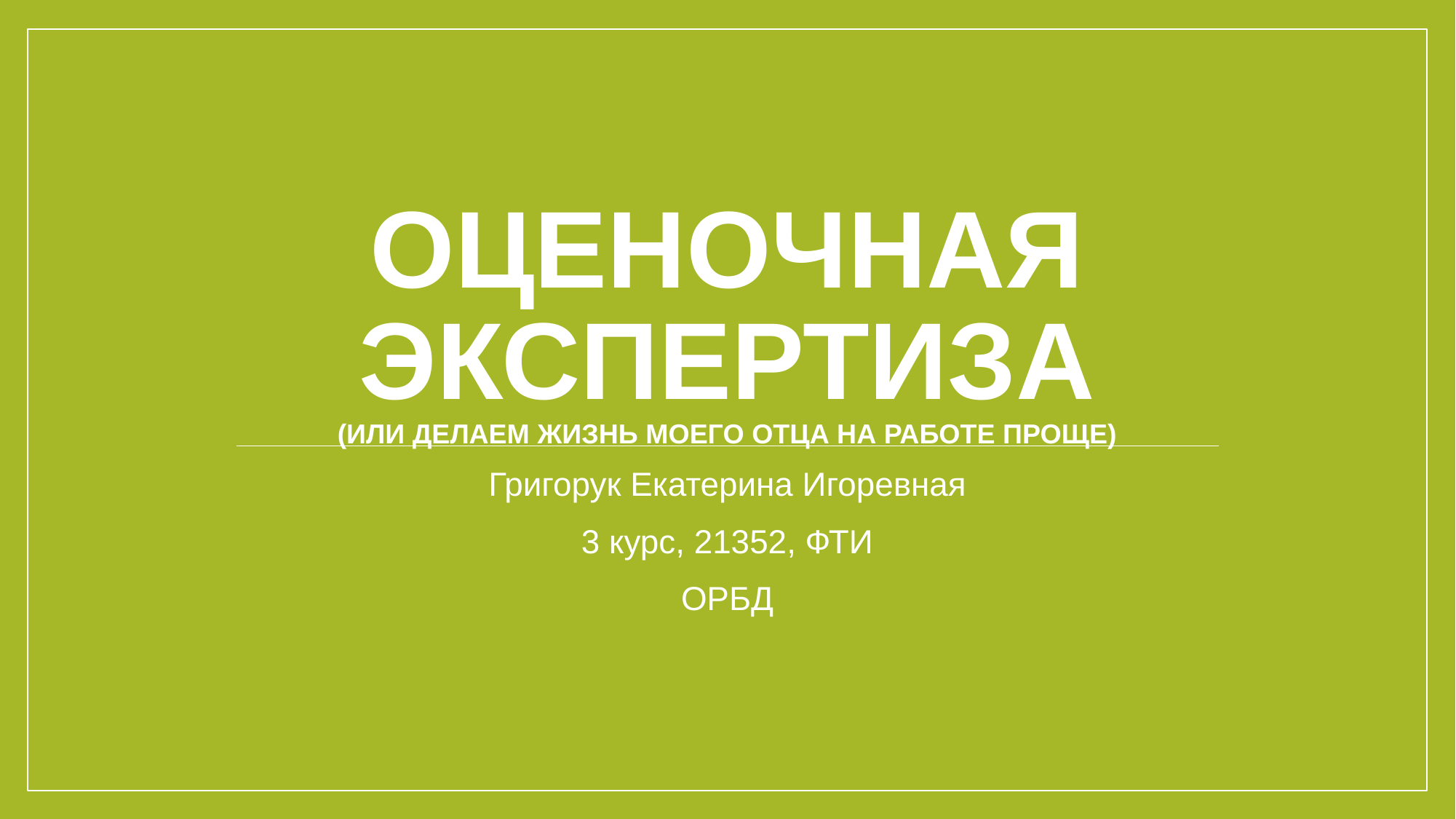

# Оценочная экспертиза (или делаем жизнь моего отца на работе проще)
Григорук Екатерина Игоревная
3 курс, 21352, ФТИ
ОРБД